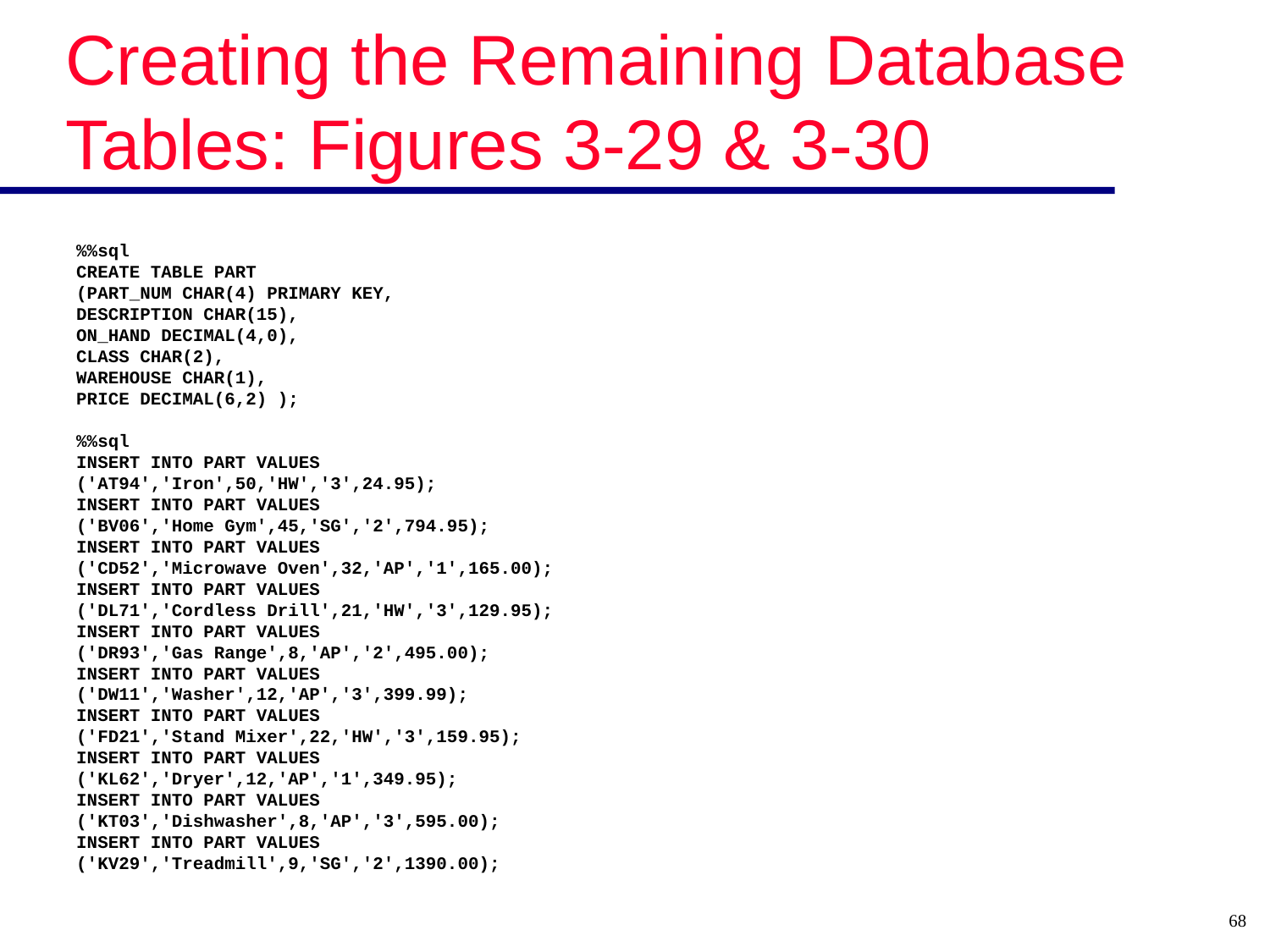

# Creating the Remaining Database Tables: Figures 3-29 & 3-30
%%sql
CREATE TABLE PART
(PART_NUM CHAR(4) PRIMARY KEY,
DESCRIPTION CHAR(15),
ON_HAND DECIMAL(4,0),
CLASS CHAR(2),
WAREHOUSE CHAR(1),
PRICE DECIMAL(6,2) );

%%sql
INSERT INTO PART VALUES
('AT94','Iron',50,'HW','3',24.95);
INSERT INTO PART VALUES
('BV06','Home Gym',45,'SG','2',794.95);
INSERT INTO PART VALUES
('CD52','Microwave Oven',32,'AP','1',165.00);
INSERT INTO PART VALUES
('DL71','Cordless Drill',21,'HW','3',129.95);
INSERT INTO PART VALUES
('DR93','Gas Range',8,'AP','2',495.00);
INSERT INTO PART VALUES
('DW11','Washer',12,'AP','3',399.99);
INSERT INTO PART VALUES
('FD21','Stand Mixer',22,'HW','3',159.95);
INSERT INTO PART VALUES
('KL62','Dryer',12,'AP','1',349.95);
INSERT INTO PART VALUES
('KT03','Dishwasher',8,'AP','3',595.00);
INSERT INTO PART VALUES
('KV29','Treadmill',9,'SG','2',1390.00);
68